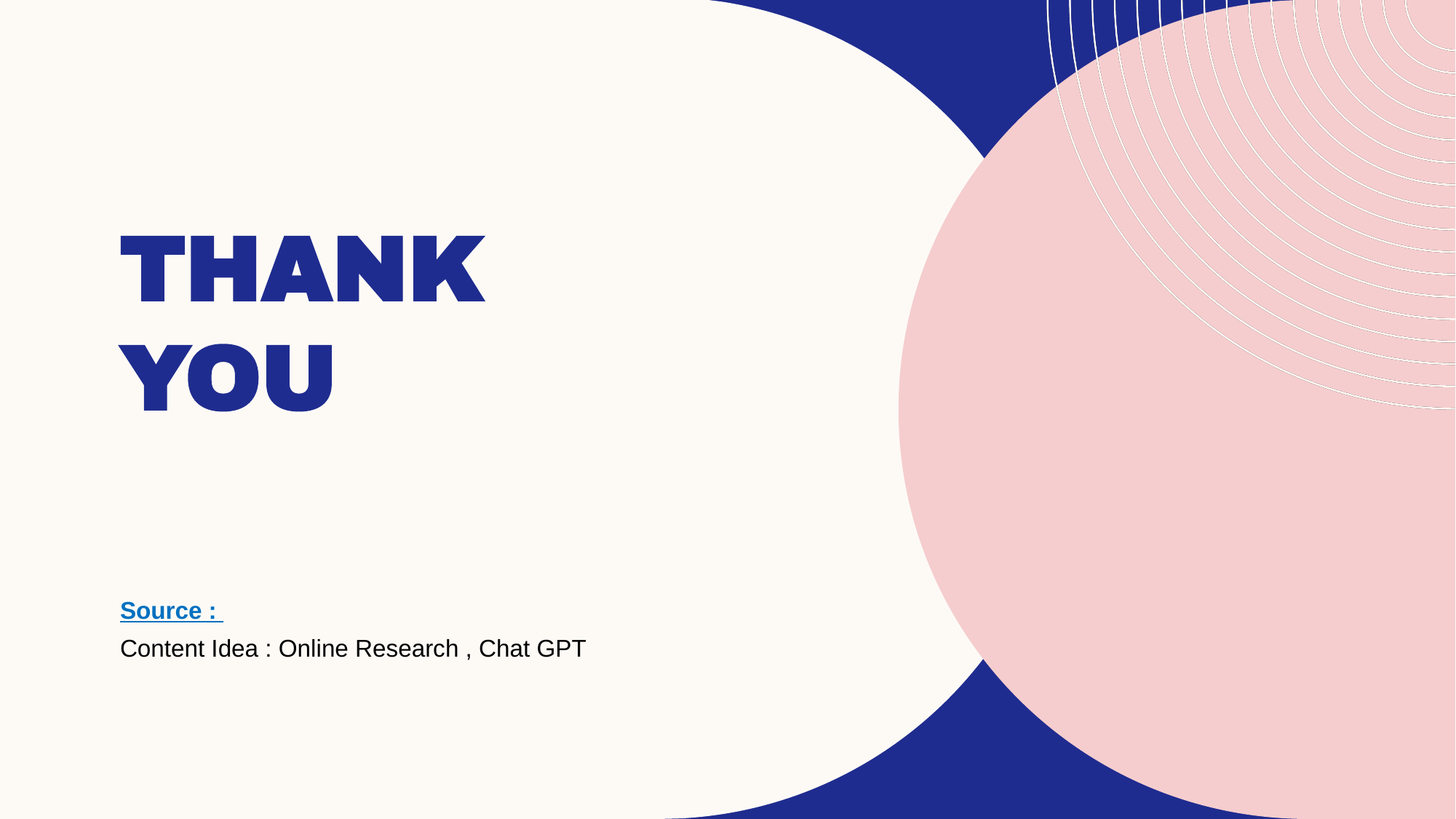

# Thank you
Source :
Content Idea : Online Research , Chat GPT